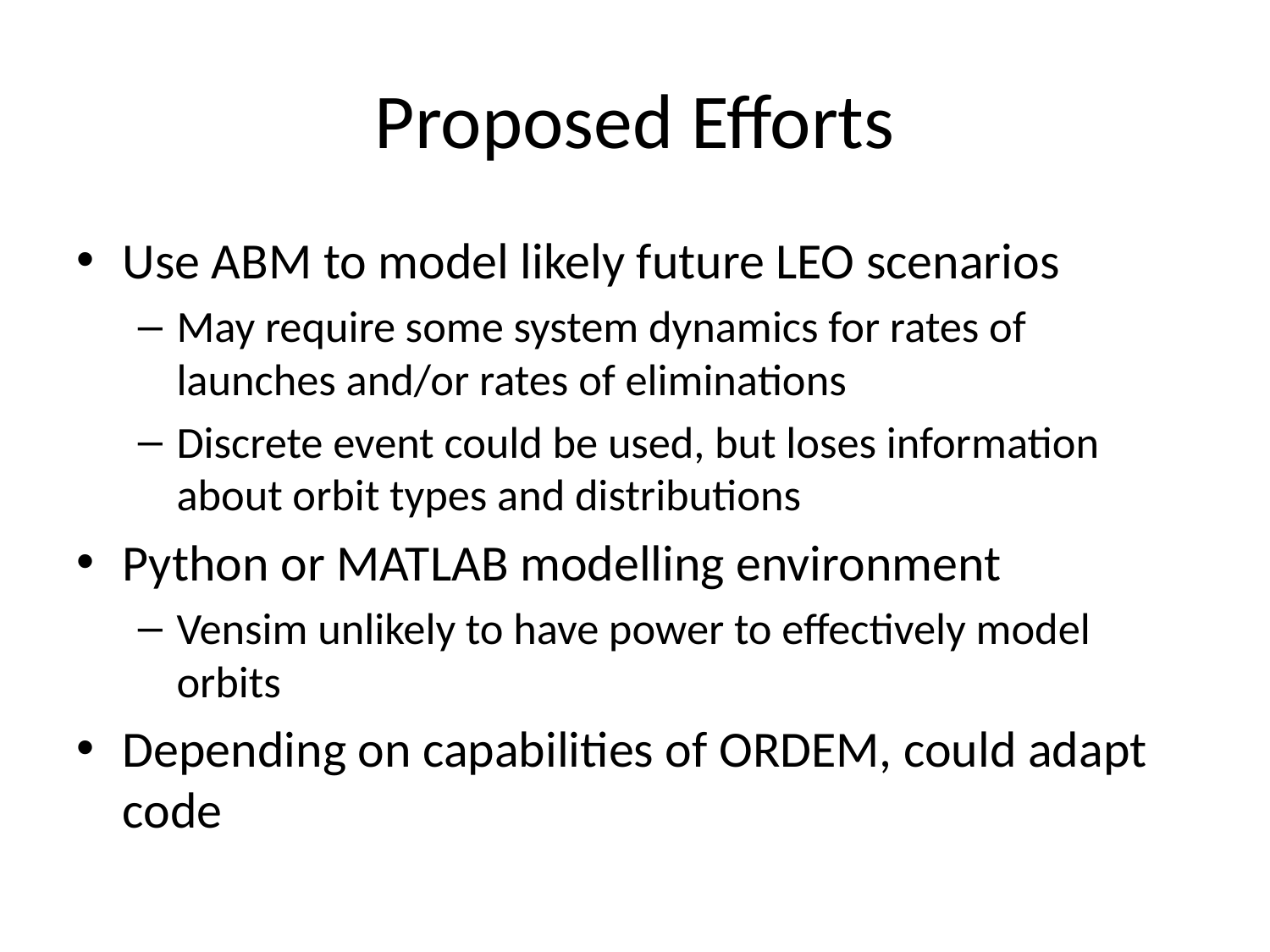

# Proposed Efforts
Use ABM to model likely future LEO scenarios
May require some system dynamics for rates of launches and/or rates of eliminations
Discrete event could be used, but loses information about orbit types and distributions
Python or MATLAB modelling environment
Vensim unlikely to have power to effectively model orbits
Depending on capabilities of ORDEM, could adapt code